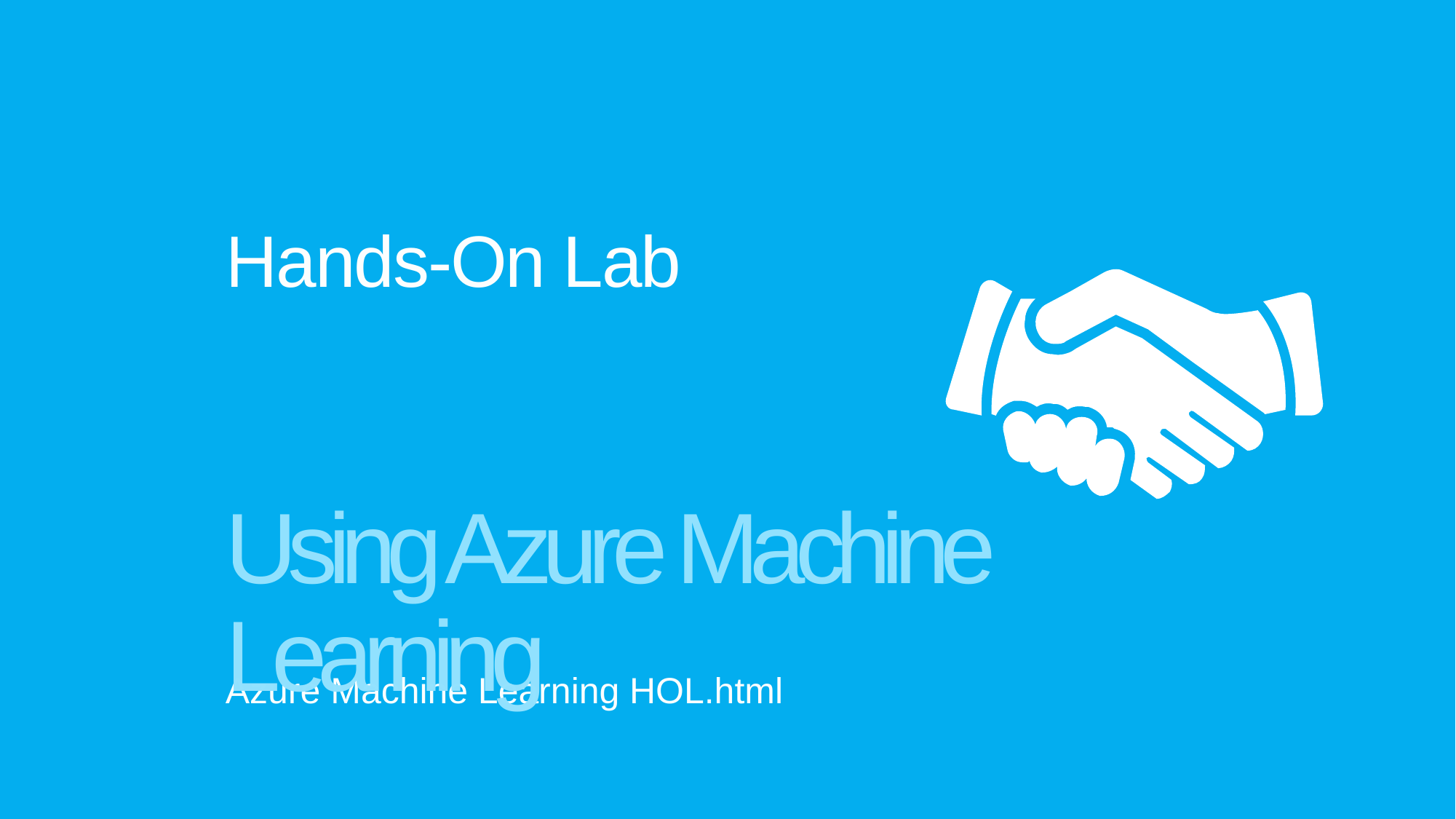

# Hands-On Lab
Using Azure Machine Learning
Azure Machine Learning HOL.html